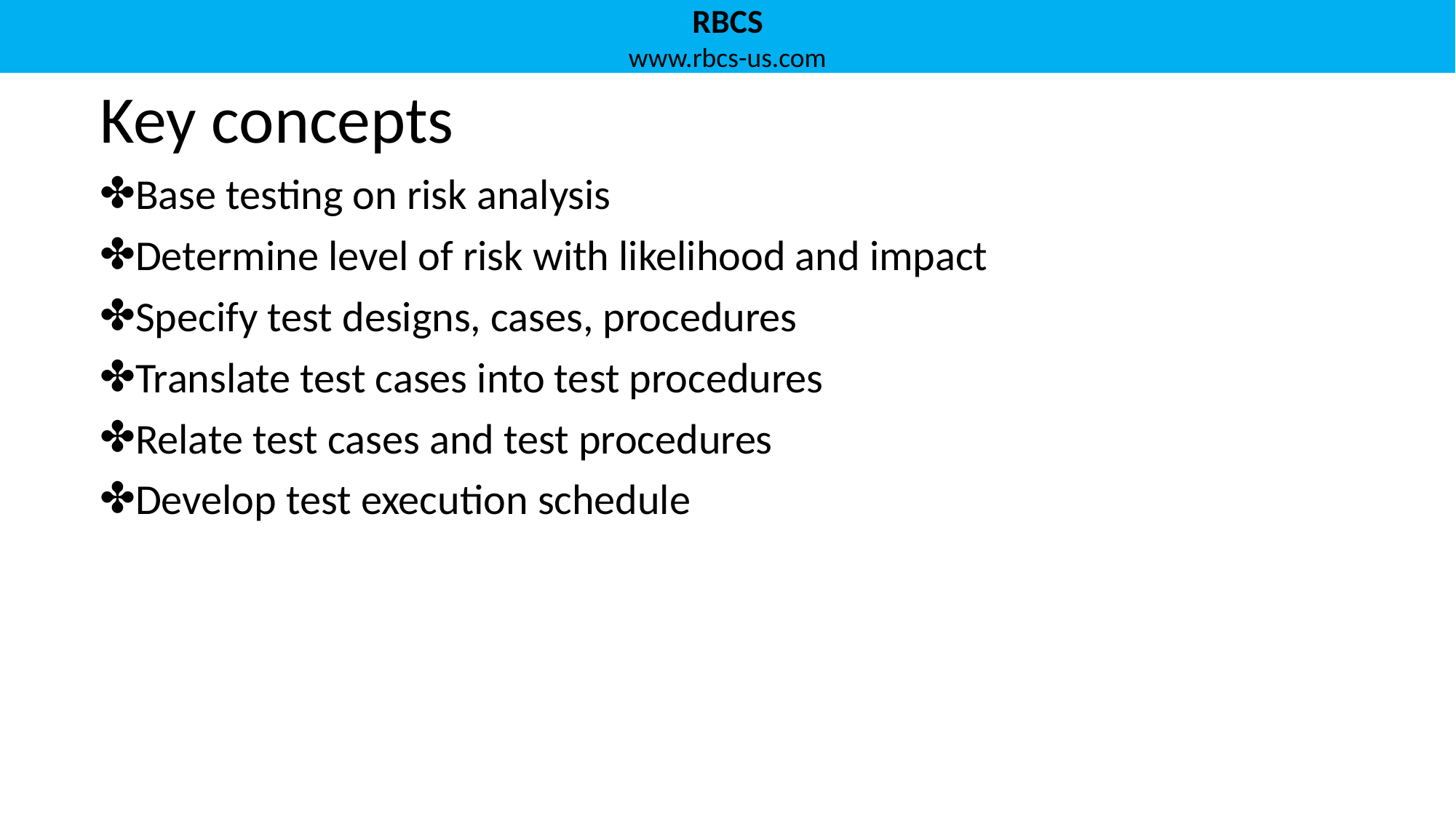

# Key concepts
Base testing on risk analysis
Determine level of risk with likelihood and impact
Specify test designs, cases, procedures
Translate test cases into test procedures
Relate test cases and test procedures
Develop test execution schedule